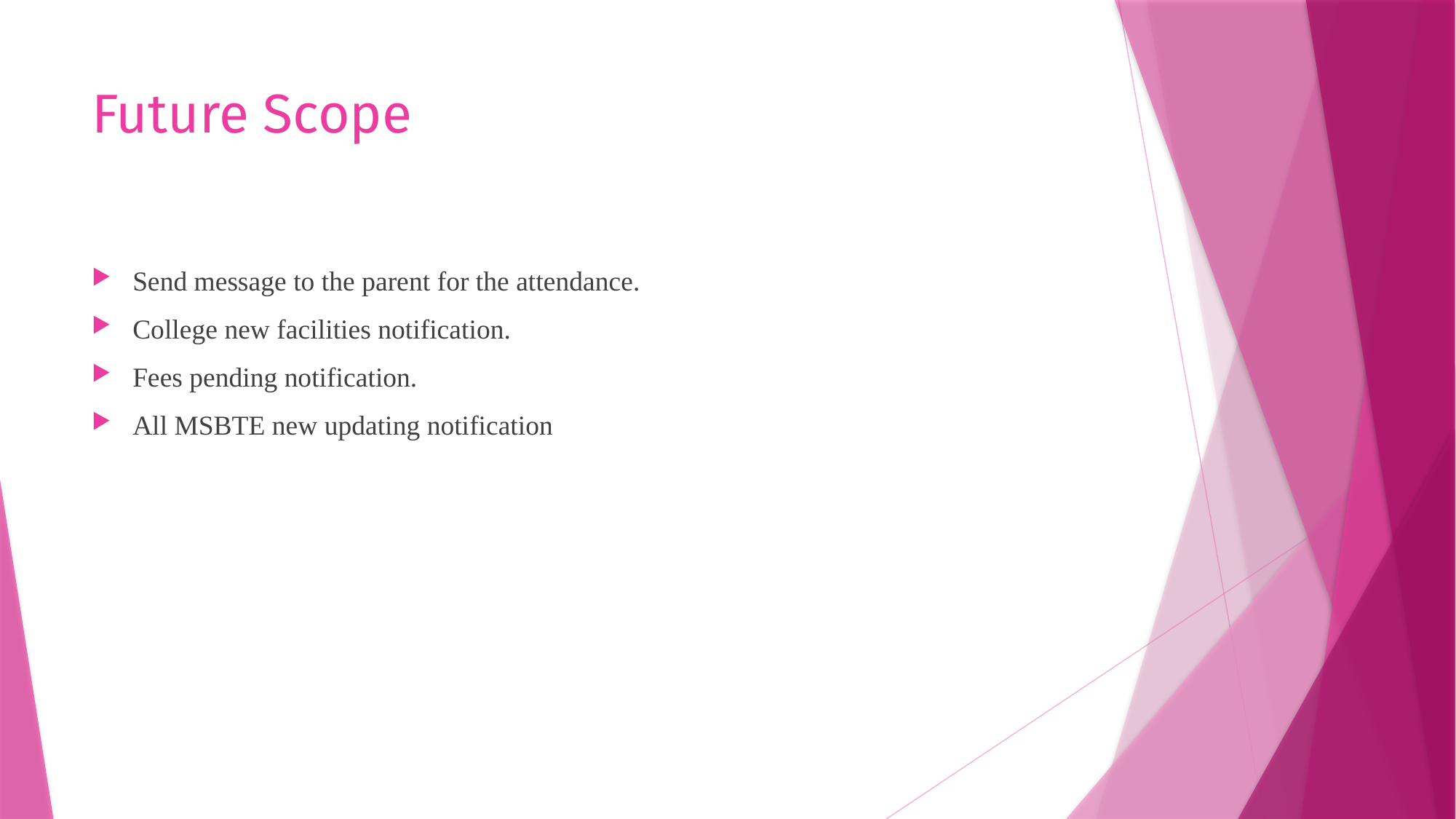

# Future Scope
Send message to the parent for the attendance.
College new facilities notification.
Fees pending notification.
All MSBTE new updating notification